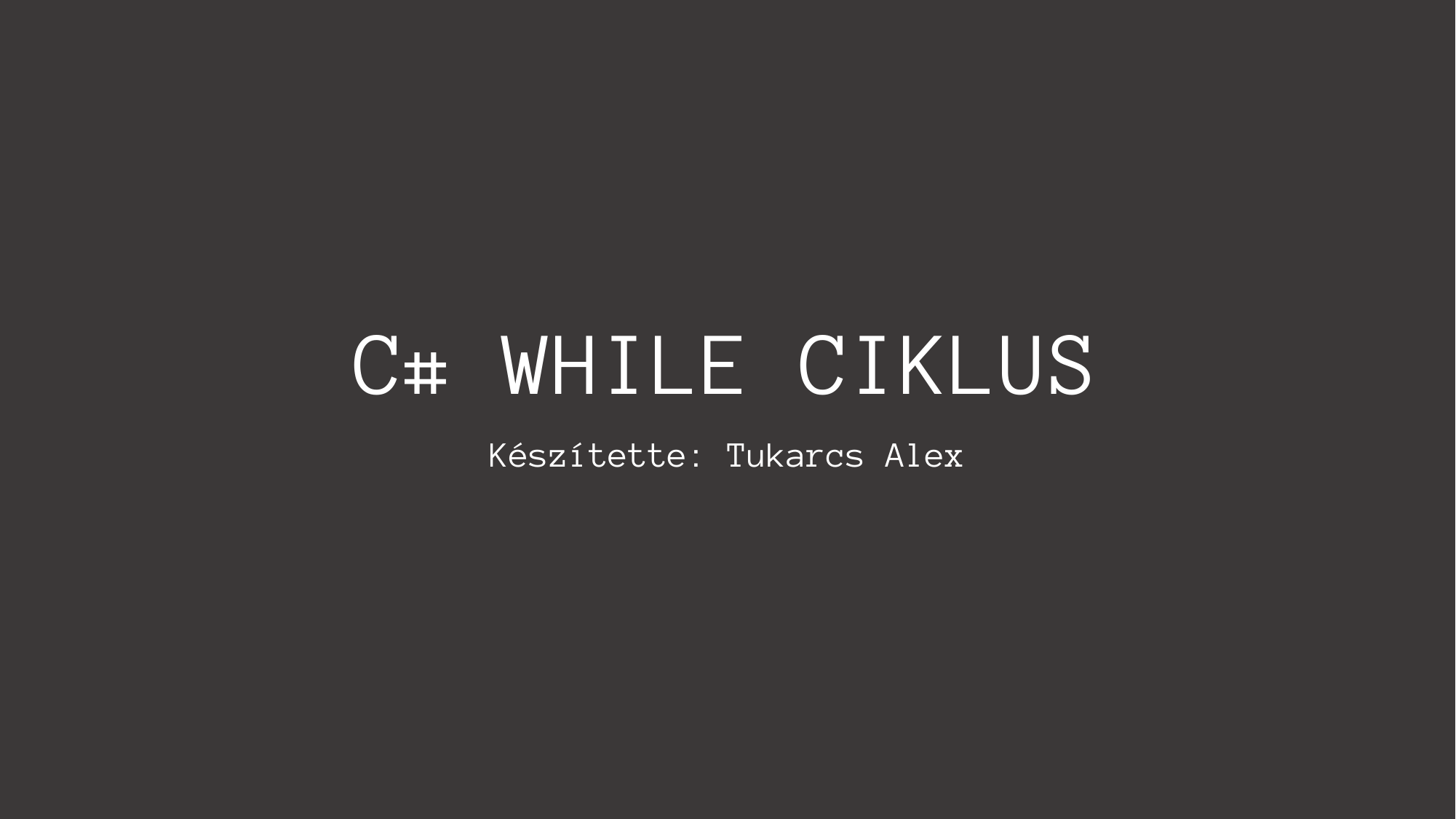

# C# WHILE CIKLUS
Készítette: Tukarcs Alex